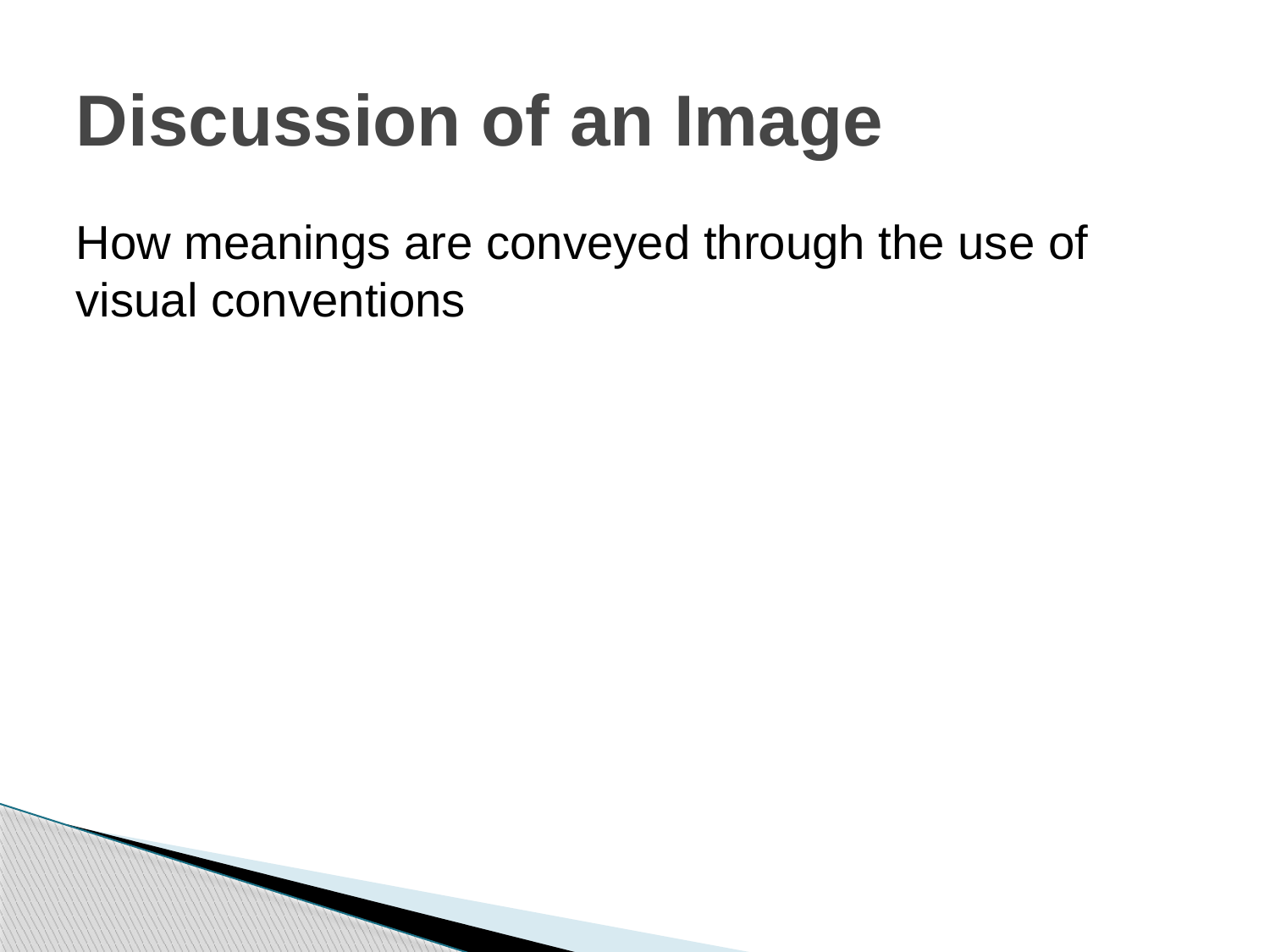

# Discussion of an Image
How meanings are conveyed through the use of visual conventions